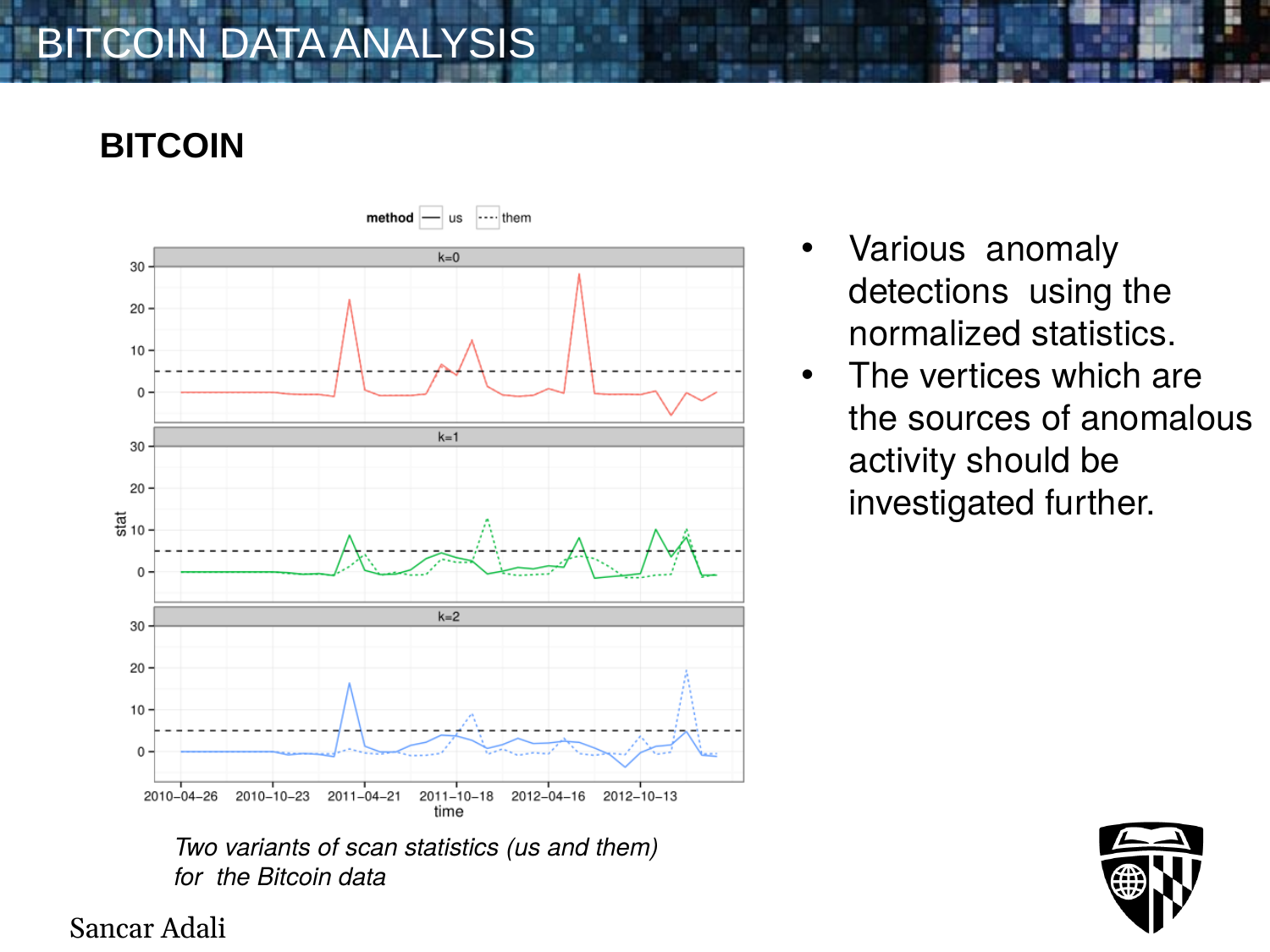

# BITCOIN DATA ANALYSIS
BITCOIN

Various  anomaly detections  using the normalized statistics.
The vertices which are the sources of anomalous activity should be investigated further.
Two variants of scan statistics (us and them) for  the Bitcoin data